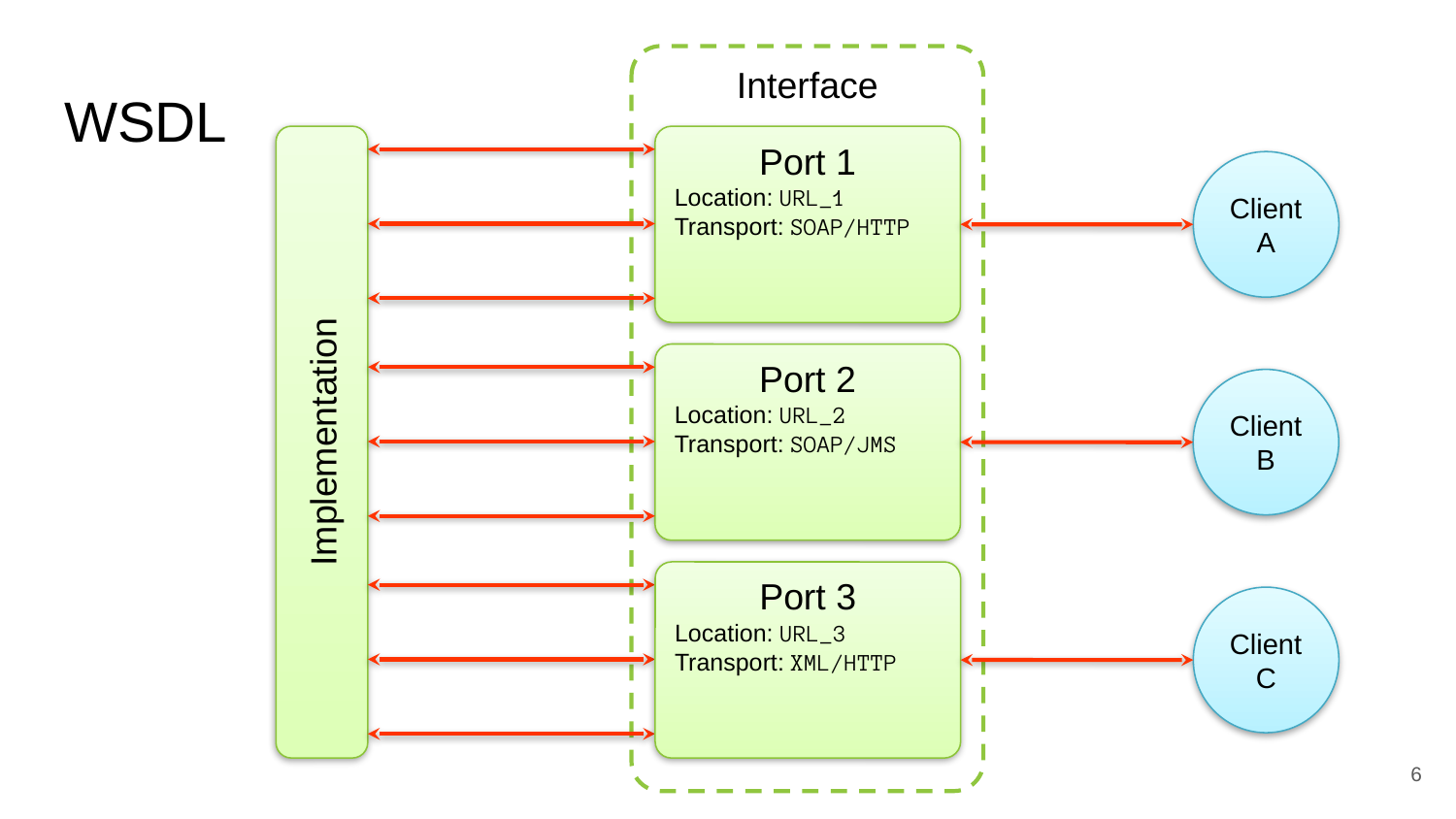

Interface
# WSDL

Port 1
Location: URL_1
Transport: SOAP/HTTP
Client A
Port 2
Location: URL_2
Transport: SOAP/JMS
Client B
Implementation
Port 3
Location: URL_3
Transport: XML/HTTP
Client C
6